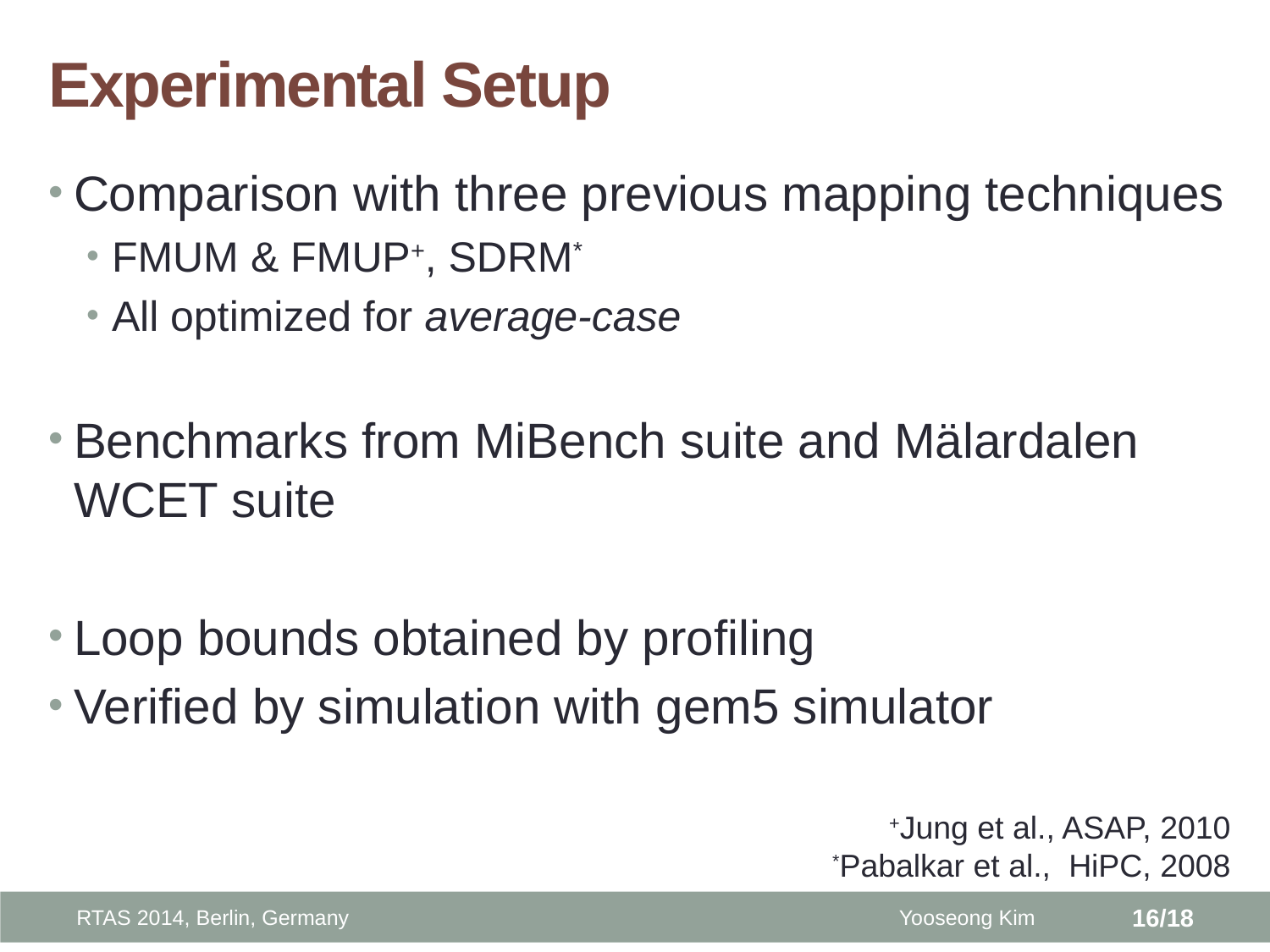

# Experimental Setup
Comparison with three previous mapping techniques
FMUM & FMUP+, SDRM*
All optimized for average-case

Benchmarks from MiBench suite and Mälardalen WCET suite

Loop bounds obtained by profiling
Verified by simulation with gem5 simulator
+Jung et al., ASAP, 2010
*Pabalkar et al.,  HiPC, 2008
RTAS 2014, Berlin, Germany
Yooseong Kim
16/18